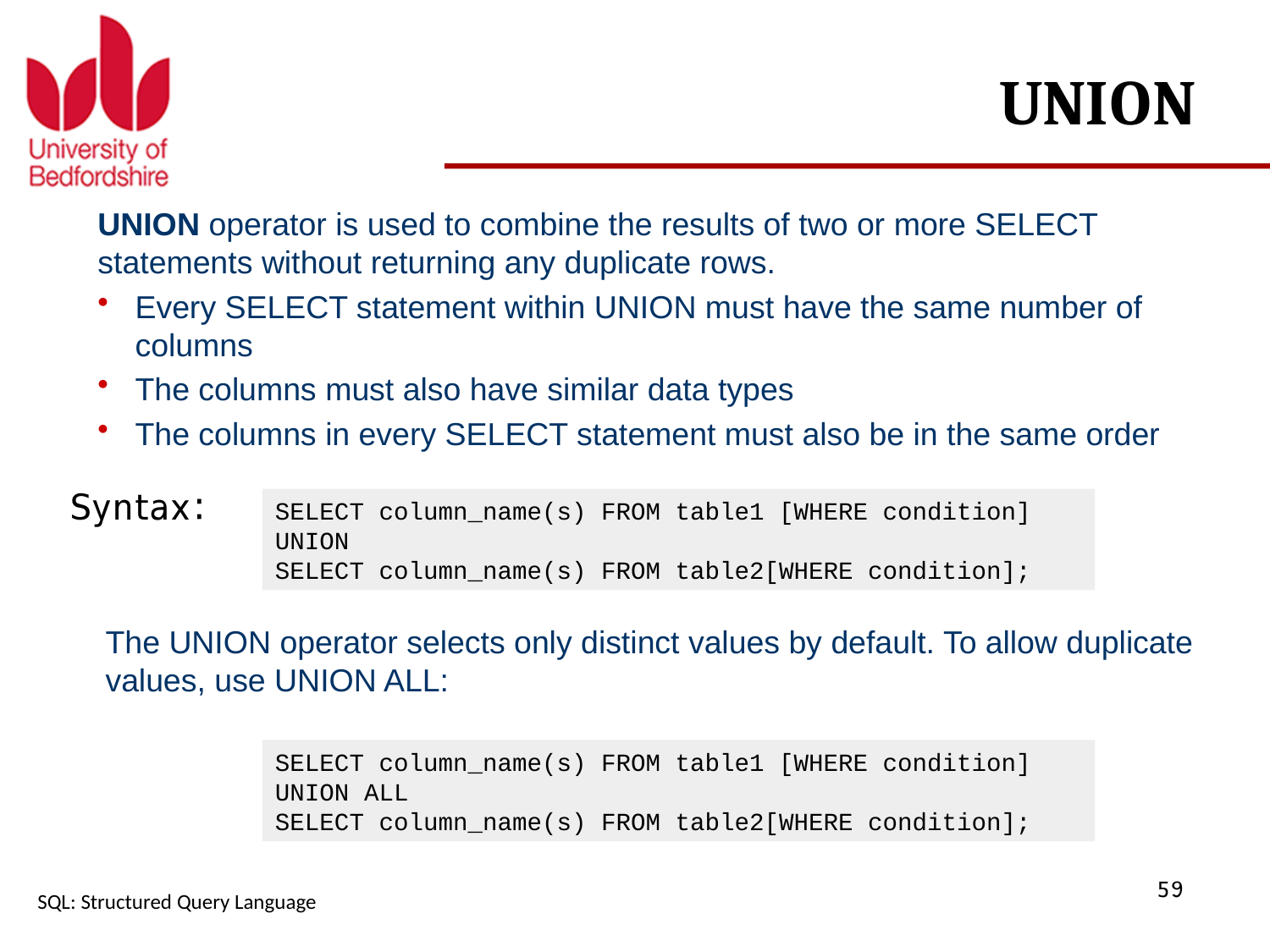

# UNION
UNION operator is used to combine the results of two or more SELECT statements without returning any duplicate rows.
Every SELECT statement within UNION must have the same number of columns
The columns must also have similar data types
The columns in every SELECT statement must also be in the same order
Syntax:
SELECT column_name(s) FROM table1 [WHERE condition]
UNION
SELECT column_name(s) FROM table2[WHERE condition];
The UNION operator selects only distinct values by default. To allow duplicate values, use UNION ALL:
SELECT column_name(s) FROM table1 [WHERE condition]
UNION ALL
SELECT column_name(s) FROM table2[WHERE condition];
SQL: Structured Query Language